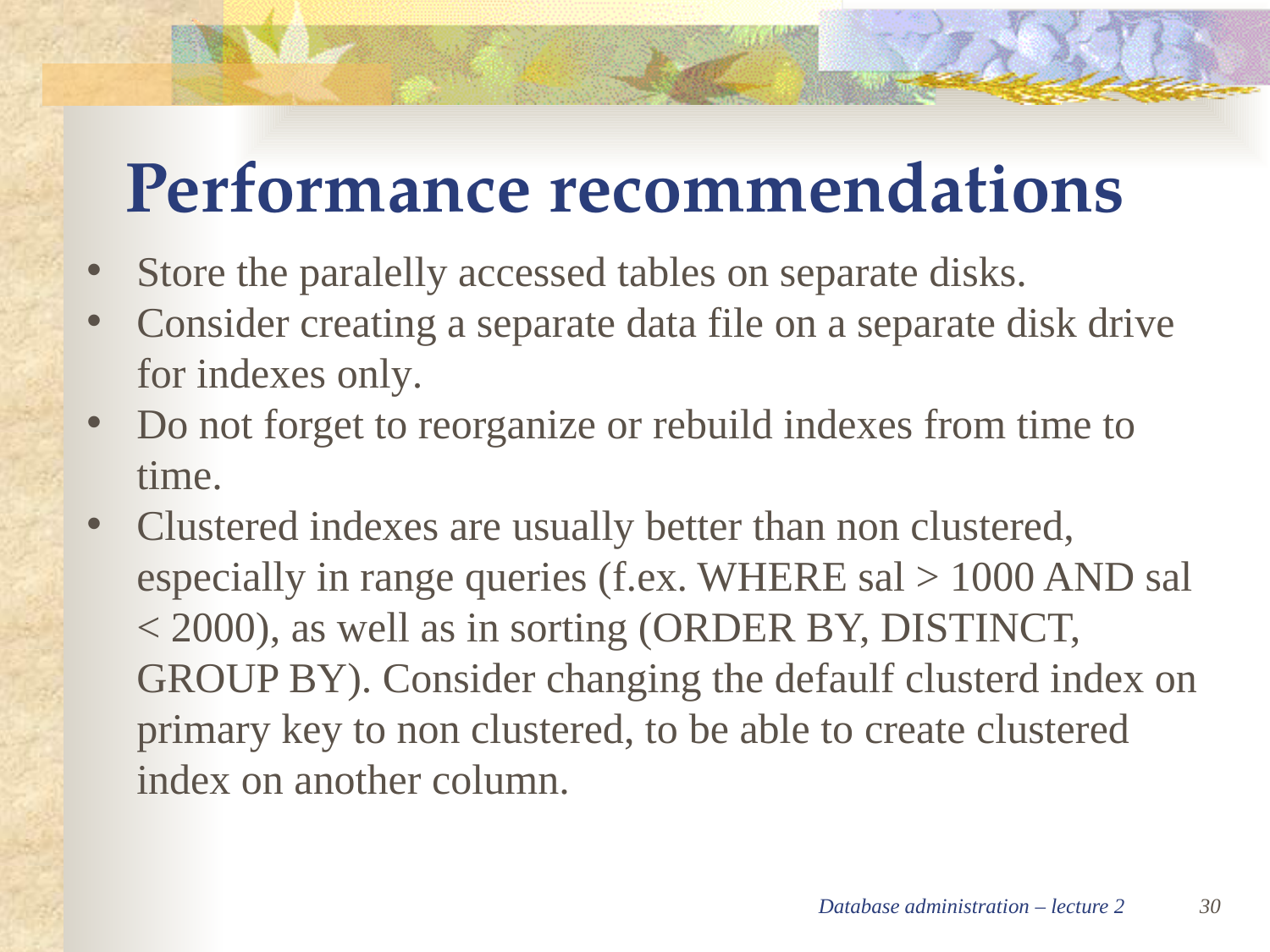

Performance recommendations
Store the paralelly accessed tables on separate disks.
Consider creating a separate data file on a separate disk drive for indexes only.
Do not forget to reorganize or rebuild indexes from time to time.
Clustered indexes are usually better than non clustered, especially in range queries (f.ex. WHERE sal > 1000 AND sal < 2000), as well as in sorting (ORDER BY, DISTINCT, GROUP BY). Consider changing the defaulf clusterd index on primary key to non clustered, to be able to create clustered index on another column.